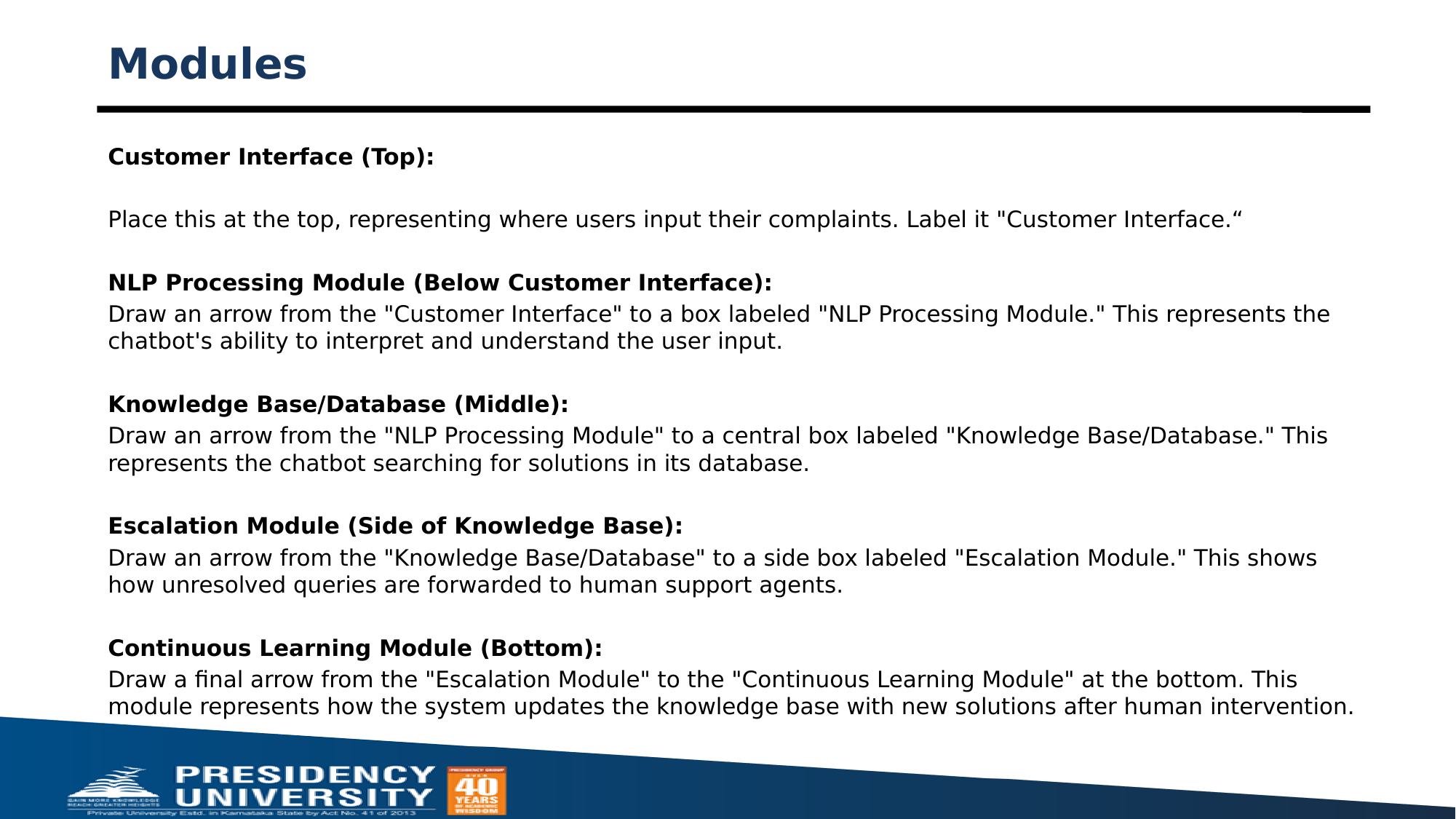

# Modules
Customer Interface (Top):

Place this at the top, representing where users input their complaints. Label it "Customer Interface.“

NLP Processing Module (Below Customer Interface):
Draw an arrow from the "Customer Interface" to a box labeled "NLP Processing Module." This represents the chatbot's ability to interpret and understand the user input.

Knowledge Base/Database (Middle):
Draw an arrow from the "NLP Processing Module" to a central box labeled "Knowledge Base/Database." This represents the chatbot searching for solutions in its database.

Escalation Module (Side of Knowledge Base):
Draw an arrow from the "Knowledge Base/Database" to a side box labeled "Escalation Module." This shows how unresolved queries are forwarded to human support agents.

Continuous Learning Module (Bottom):
Draw a final arrow from the "Escalation Module" to the "Continuous Learning Module" at the bottom. This module represents how the system updates the knowledge base with new solutions after human intervention.